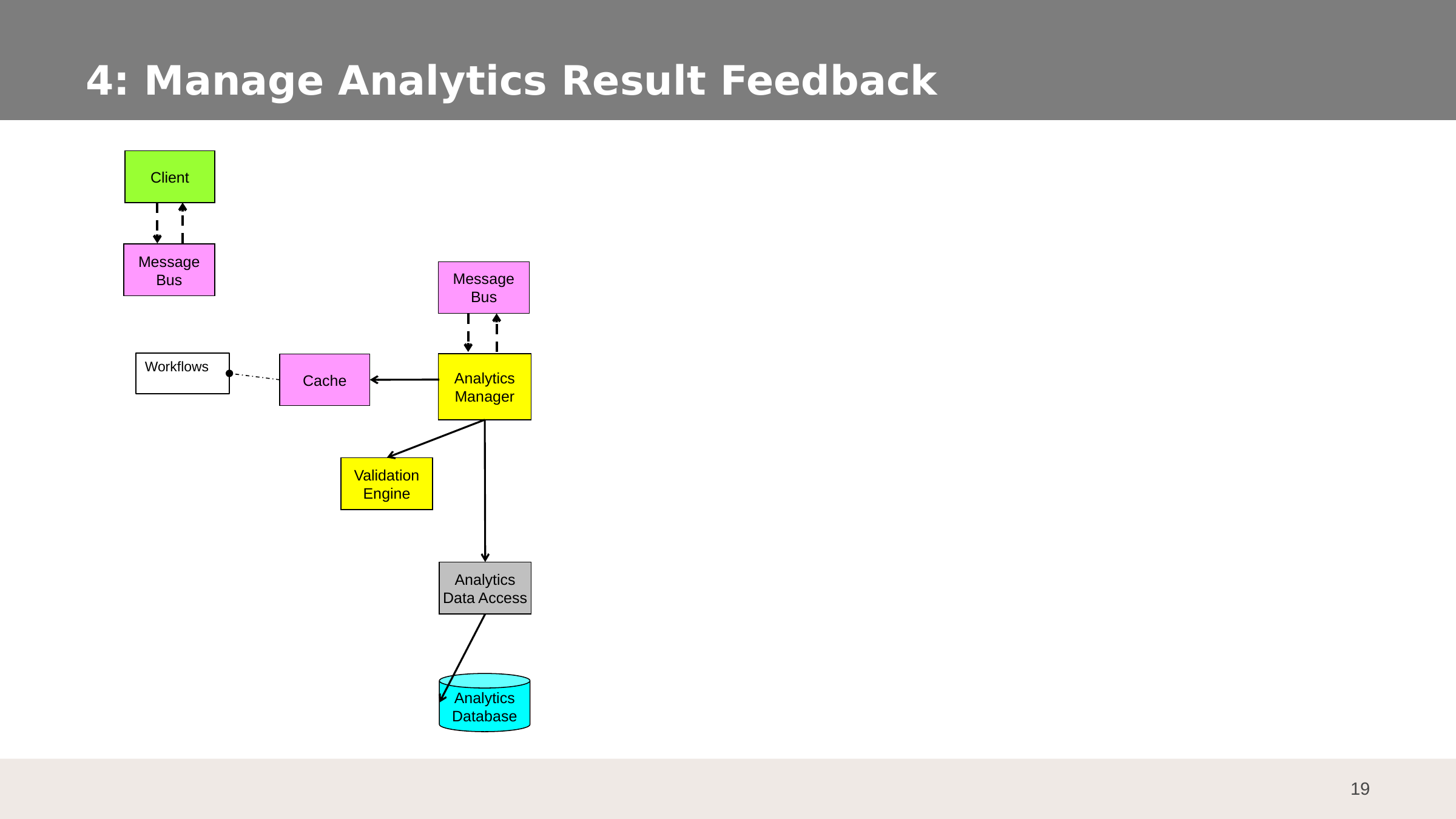

# 4: Manage Analytics Result Feedback
Client
Message
Bus
Message
Bus
Workflows
Analytics
Manager
Cache
Validation
Engine
Analytics
Data Access
Analytics
Database